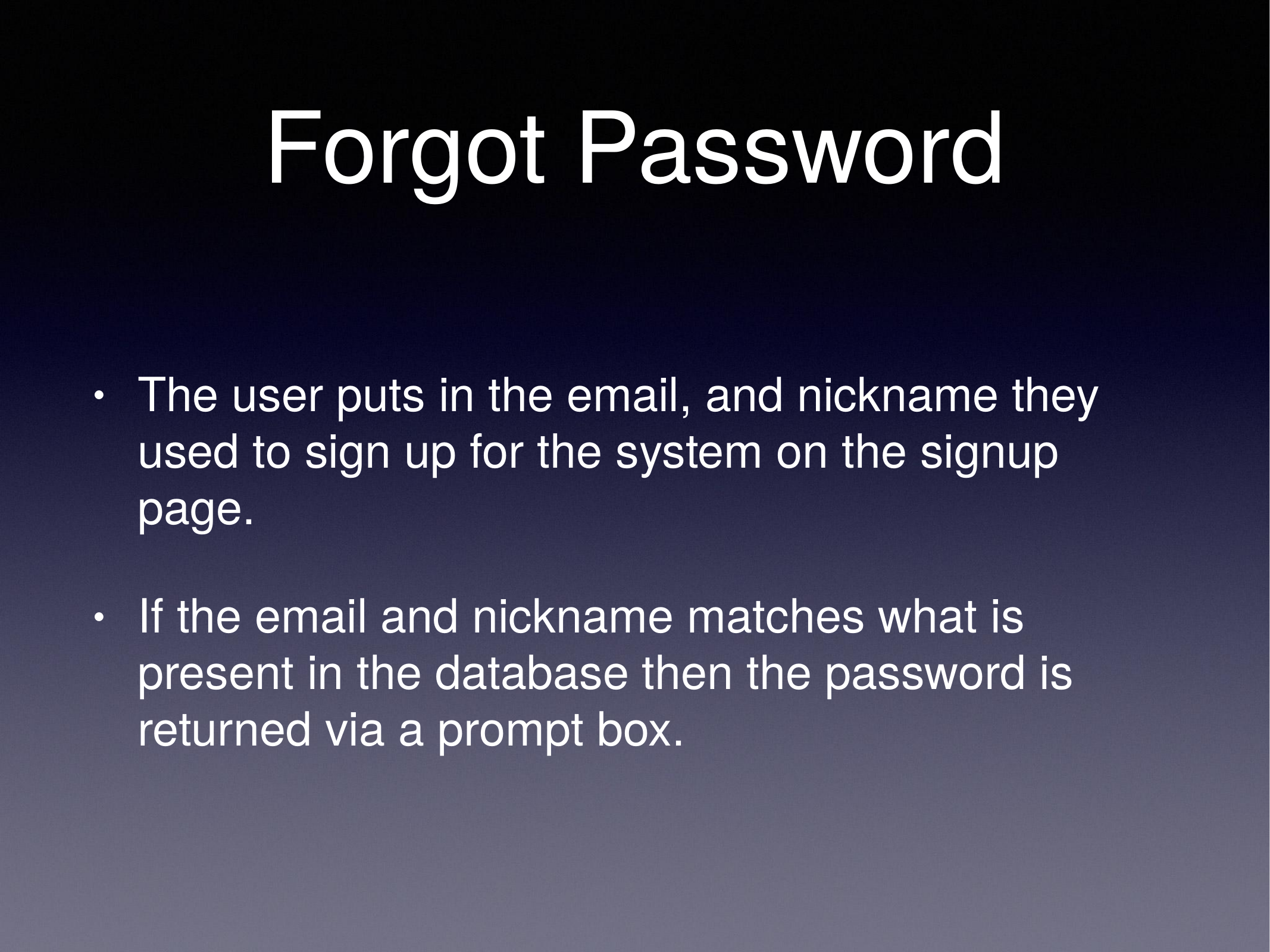

# Forgot Password
The user puts in the email, and nickname they used to sign up for the system on the signup page.
If the email and nickname matches what is present in the database then the password is returned via a prompt box.